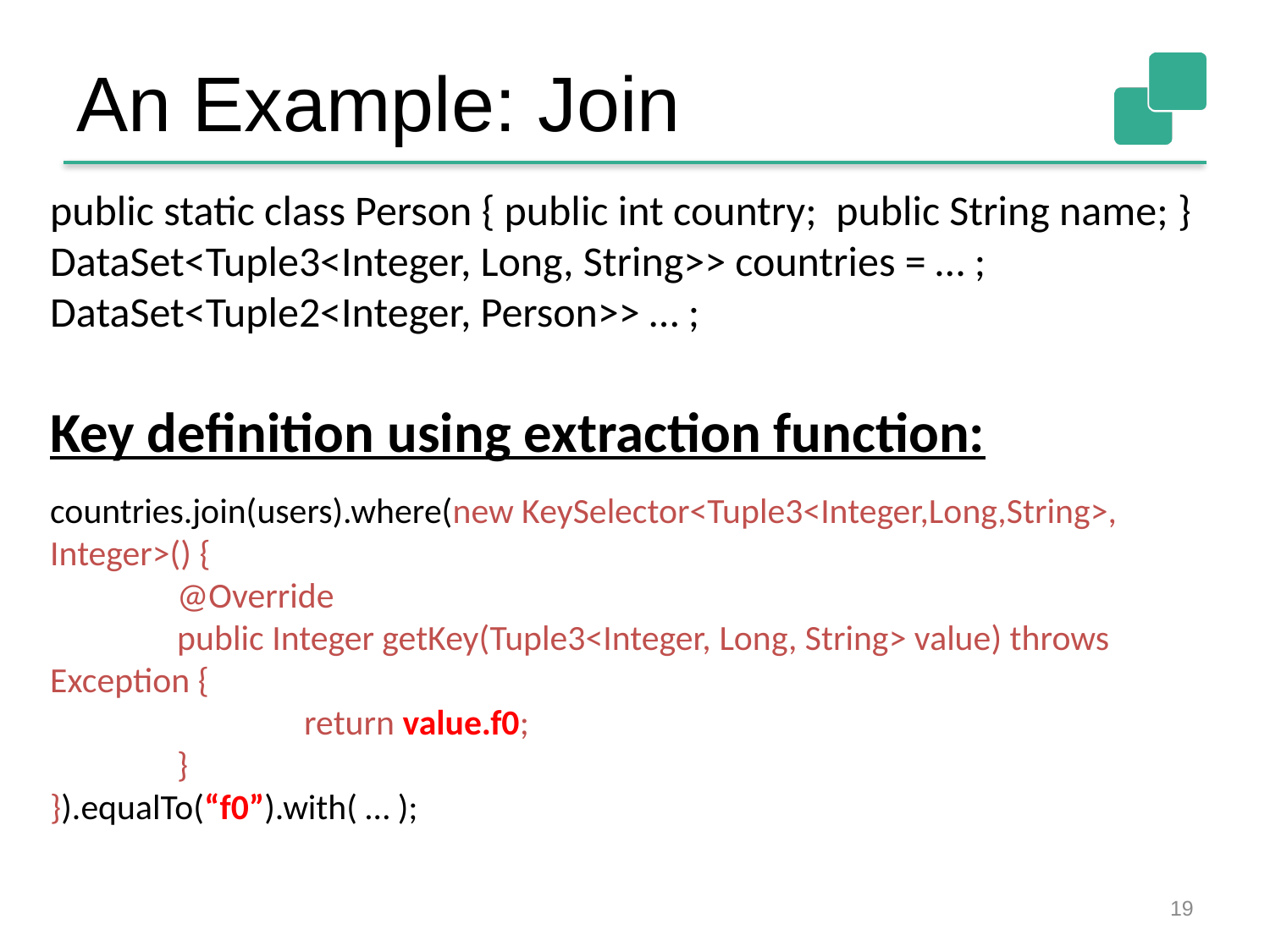

# An Example: Join
public static class Person { public int country;  public String name; }
DataSet<Tuple3<Integer, Long, String>> countries = … ;
DataSet<Tuple2<Integer, Person>> … ;

countries.join(users).where(new KeySelector<Tuple3<Integer,Long,String>, Integer>() {
	@Override
	public Integer getKey(Tuple3<Integer, Long, String> value) throws Exception {
		return value.f0;
	}
}).equalTo(“f0”).with( … );
Key definition using extraction function:
19